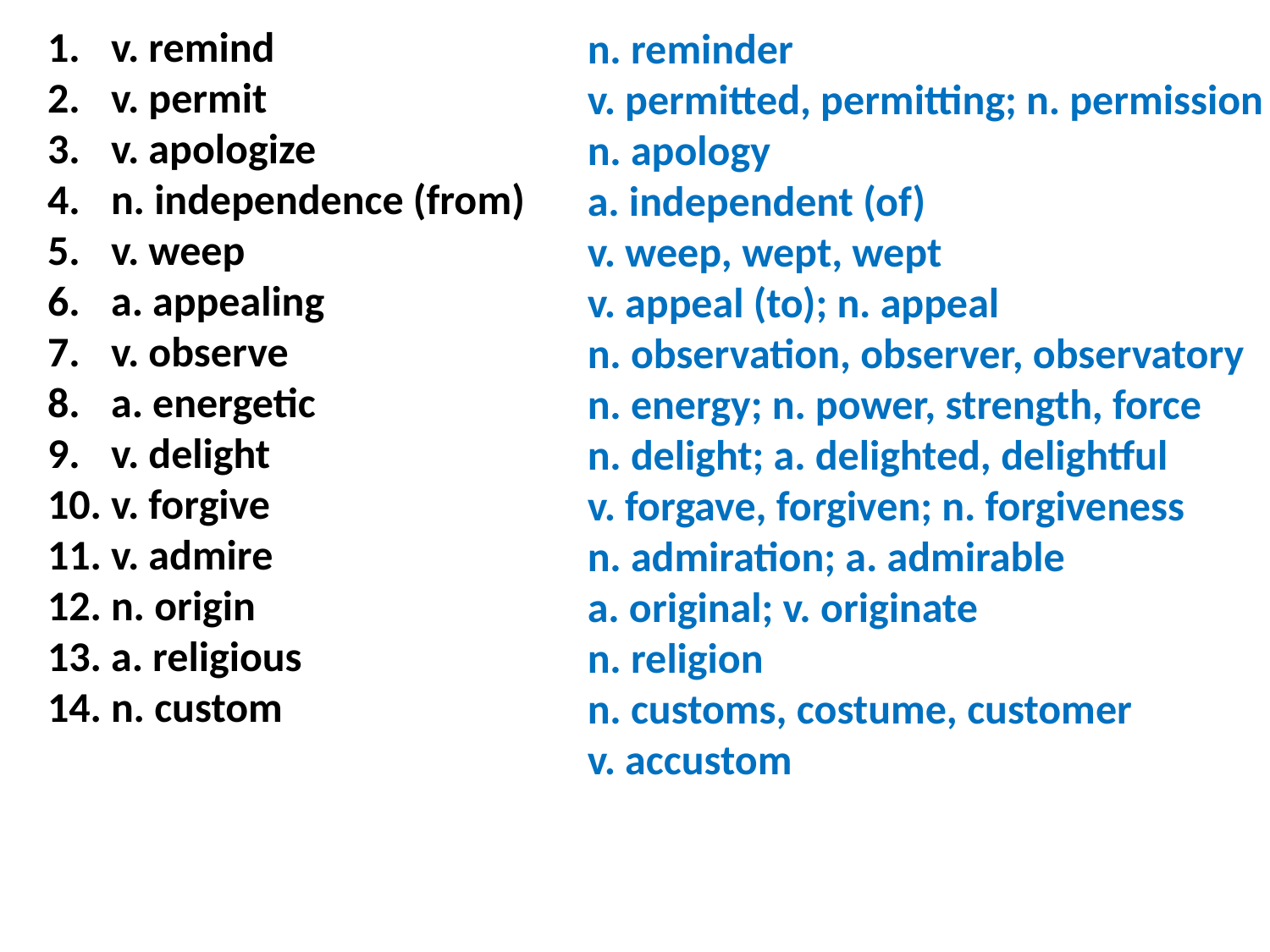

n. reminder
v. permitted, permitting; n. permission
n. apology
a. independent (of)
v. weep, wept, wept
v. appeal (to); n. appeal
n. observation, observer, observatory
n. energy; n. power, strength, force
n. delight; a. delighted, delightful
v. forgave, forgiven; n. forgiveness
n. admiration; a. admirable
a. original; v. originate
n. religion
n. customs, costume, customer
v. accustom
v. remind
v. permit
v. apologize
n. independence (from)
v. weep
a. appealing
v. observe
a. energetic
v. delight
v. forgive
v. admire
n. origin
a. religious
n. custom